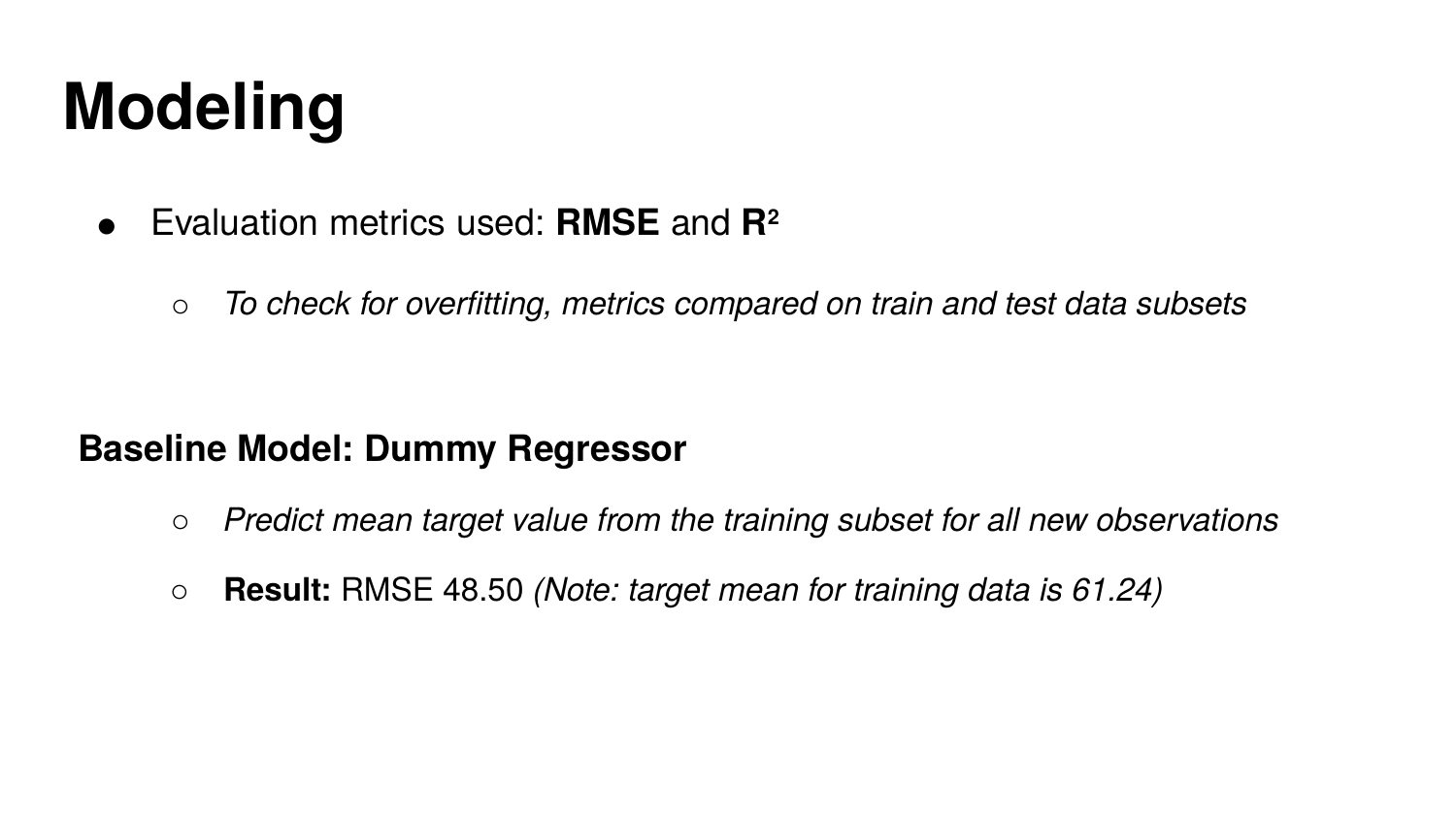

# Modeling

Evaluation metrics used: RMSE and R2
To check for overfitting, metrics compared on train and test data subsets

Baseline Model: Dummy Regressor
Predict mean target value from the training subset for all new observations
Result: RMSE 48.50 (Note: target mean for training data is 61.24)